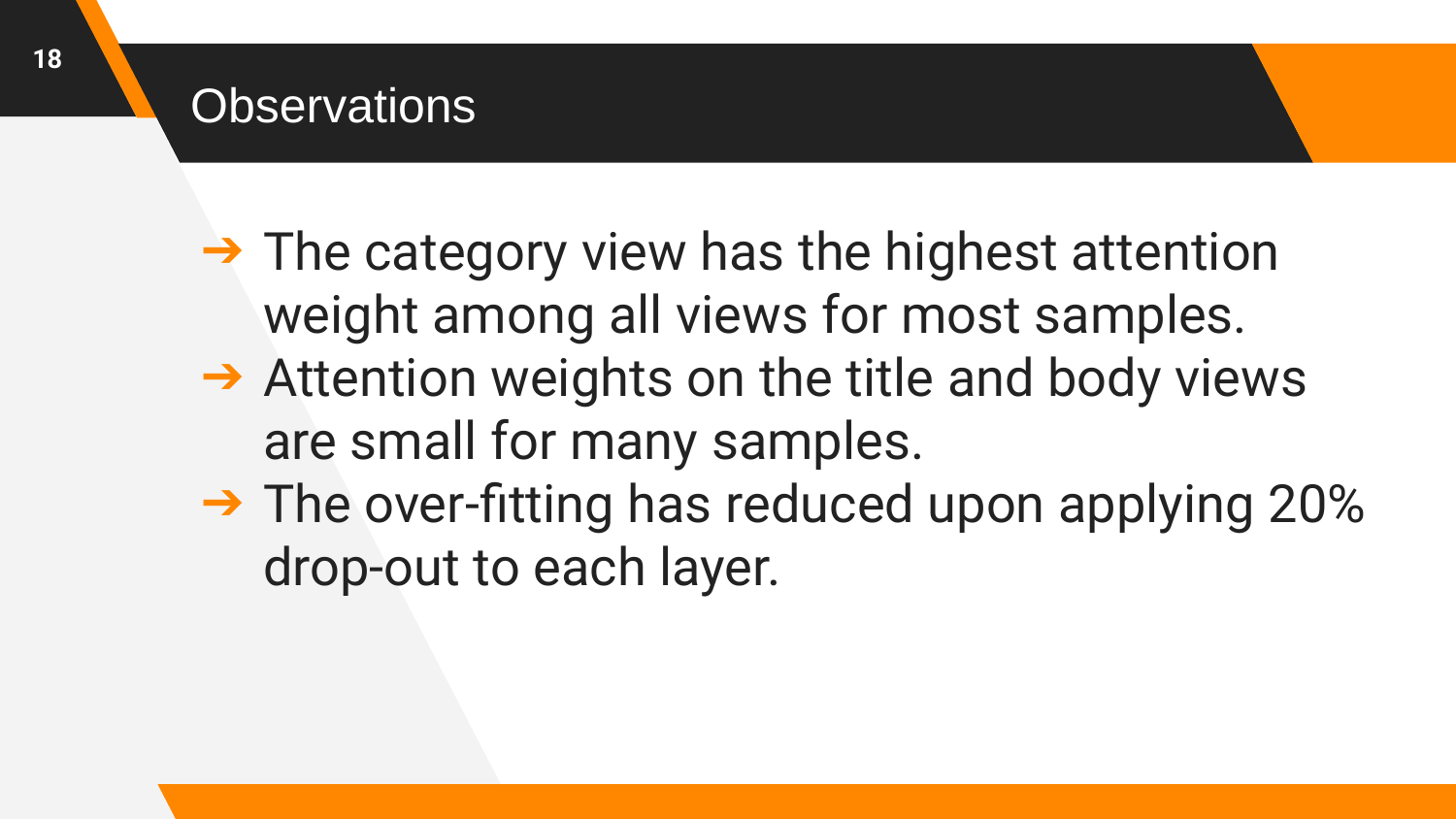

18
# Observations
The category view has the highest attention weight among all views for most samples.
Attention weights on the title and body views are small for many samples.
The over-fitting has reduced upon applying 20% drop-out to each layer.